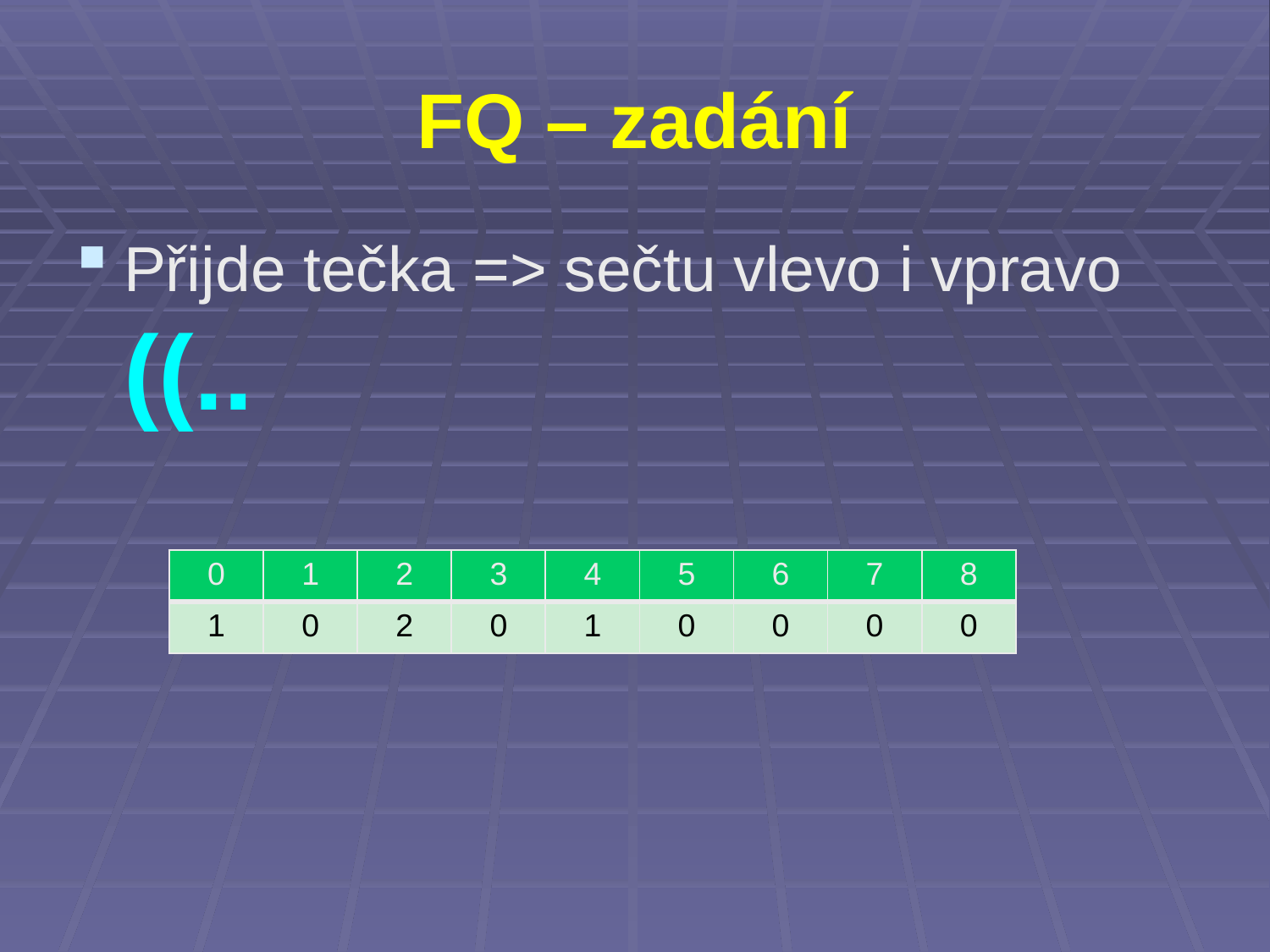

# FQ – zadání
Přijde tečka => sečtu vlevo i vpravo
((..
| 0 | 1 | 2 | 3 | 4 | 5 | 6 | 7 | 8 |
| --- | --- | --- | --- | --- | --- | --- | --- | --- |
| 1 | 0 | 2 | 0 | 1 | 0 | 0 | 0 | 0 |